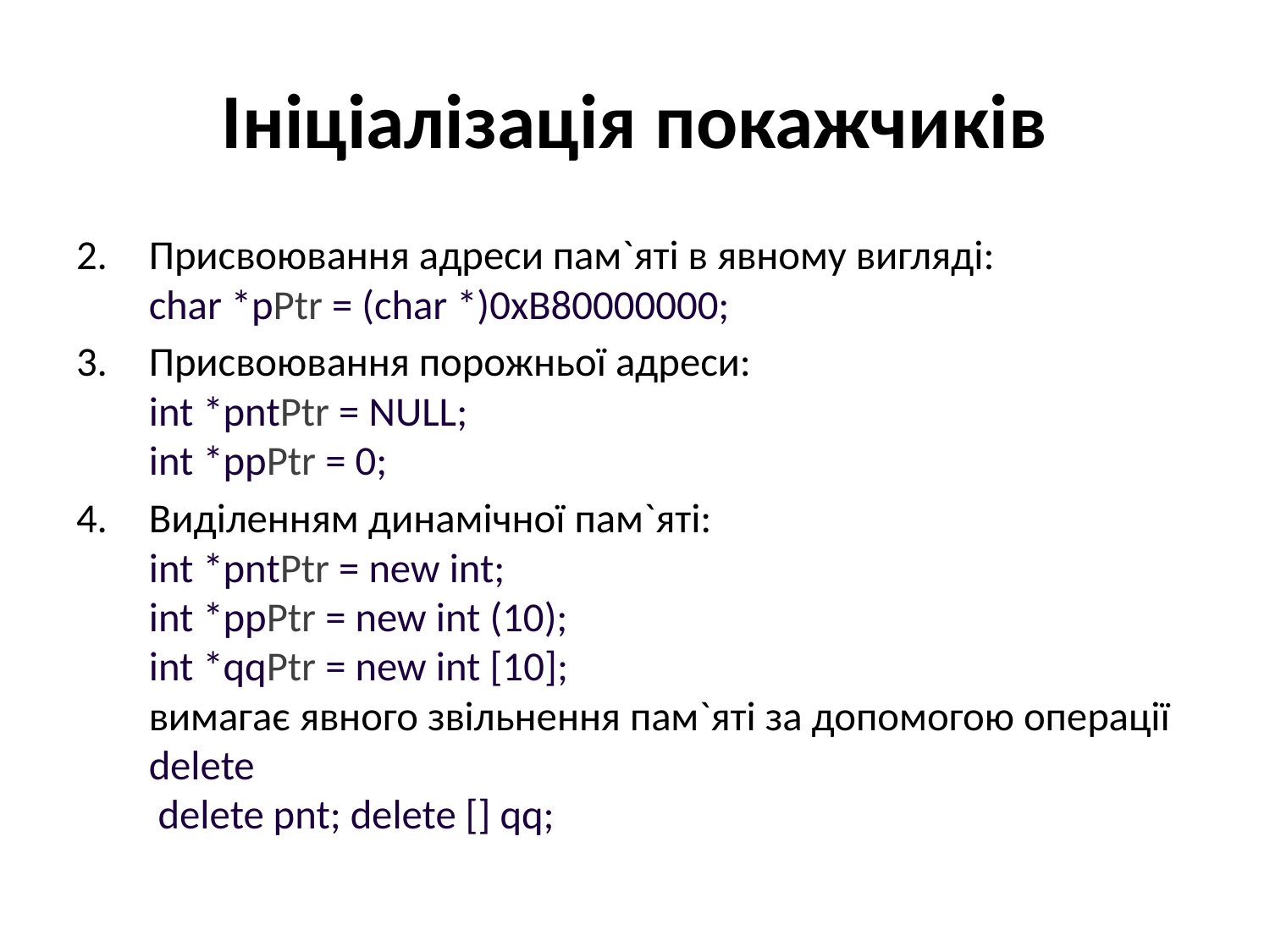

# Ініціалізація покажчиків
Присвоювання адреси пам`яті в явному вигляді:
char *pРtr = (char *)0xB80000000;
Присвоювання порожньої адреси:
int *pntРtr = NULL;
int *ppРtr = 0;
Виділенням динамічної пам`яті:
int *pntРtr = new int;
int *ppРtr = new int (10);
int *qqРtr = new int [10];
вимагає явного звільнення пам`яті за допомогою операції   delete
 delete pnt; delete [] qq;